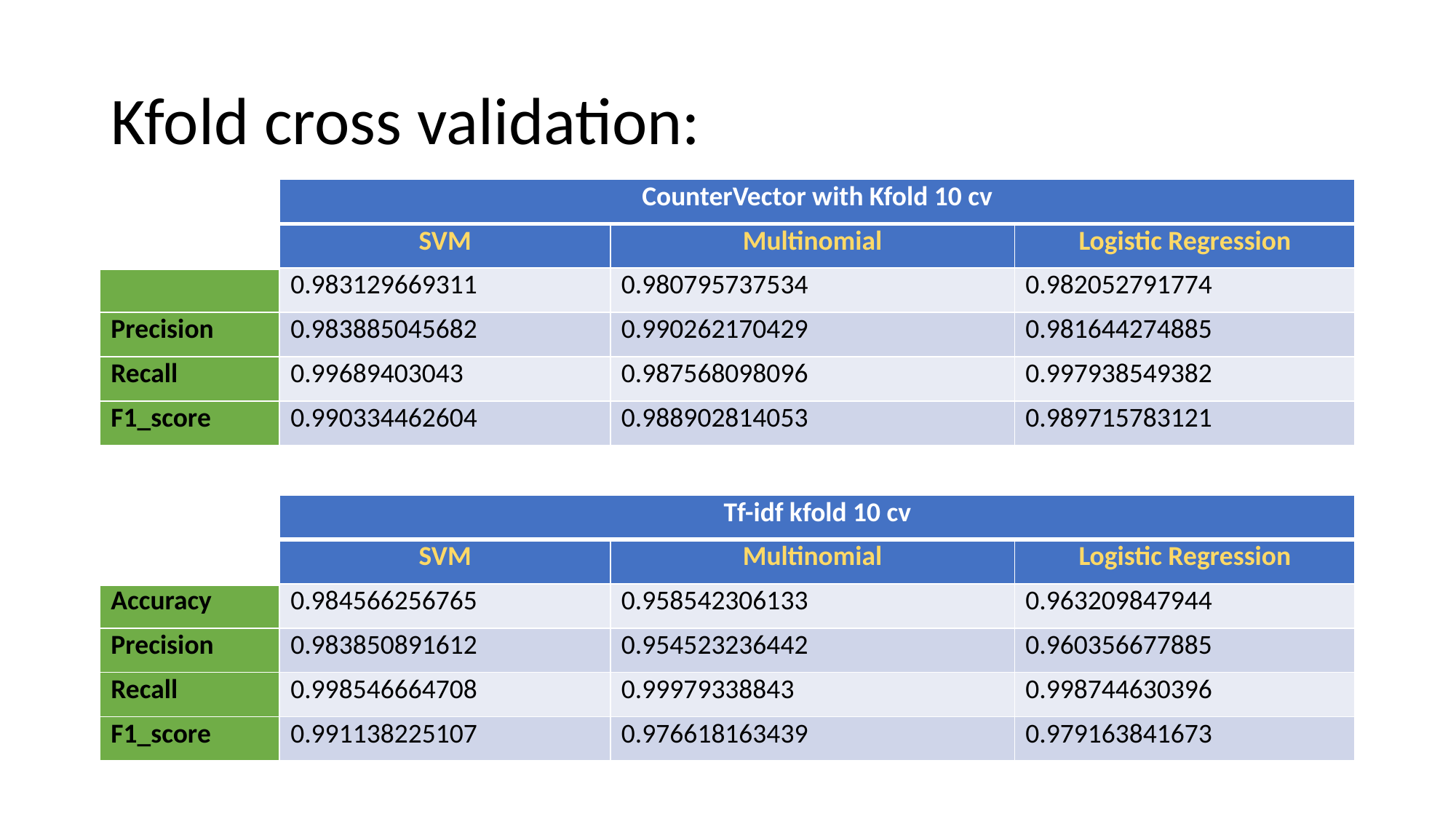

# Kfold cross validation:
|  | CounterVector with Kfold 10 cv |  |  |
| --- | --- | --- | --- |
|  | SVM | Multinomial | Logistic Regression |
|  | 0.983129669311 | 0.980795737534 | 0.982052791774 |
| Precision | 0.983885045682 | 0.990262170429 | 0.981644274885 |
| Recall | 0.99689403043 | 0.987568098096 | 0.997938549382 |
| F1\_score | 0.990334462604 | 0.988902814053 | 0.989715783121 |
|  | Tf-idf kfold 10 cv |  |  |
| --- | --- | --- | --- |
|  | SVM | Multinomial | Logistic Regression |
| Accuracy | 0.984566256765 | 0.958542306133 | 0.963209847944 |
| Precision | 0.983850891612 | 0.954523236442 | 0.960356677885 |
| Recall | 0.998546664708 | 0.99979338843 | 0.998744630396 |
| F1\_score | 0.991138225107 | 0.976618163439 | 0.979163841673 |